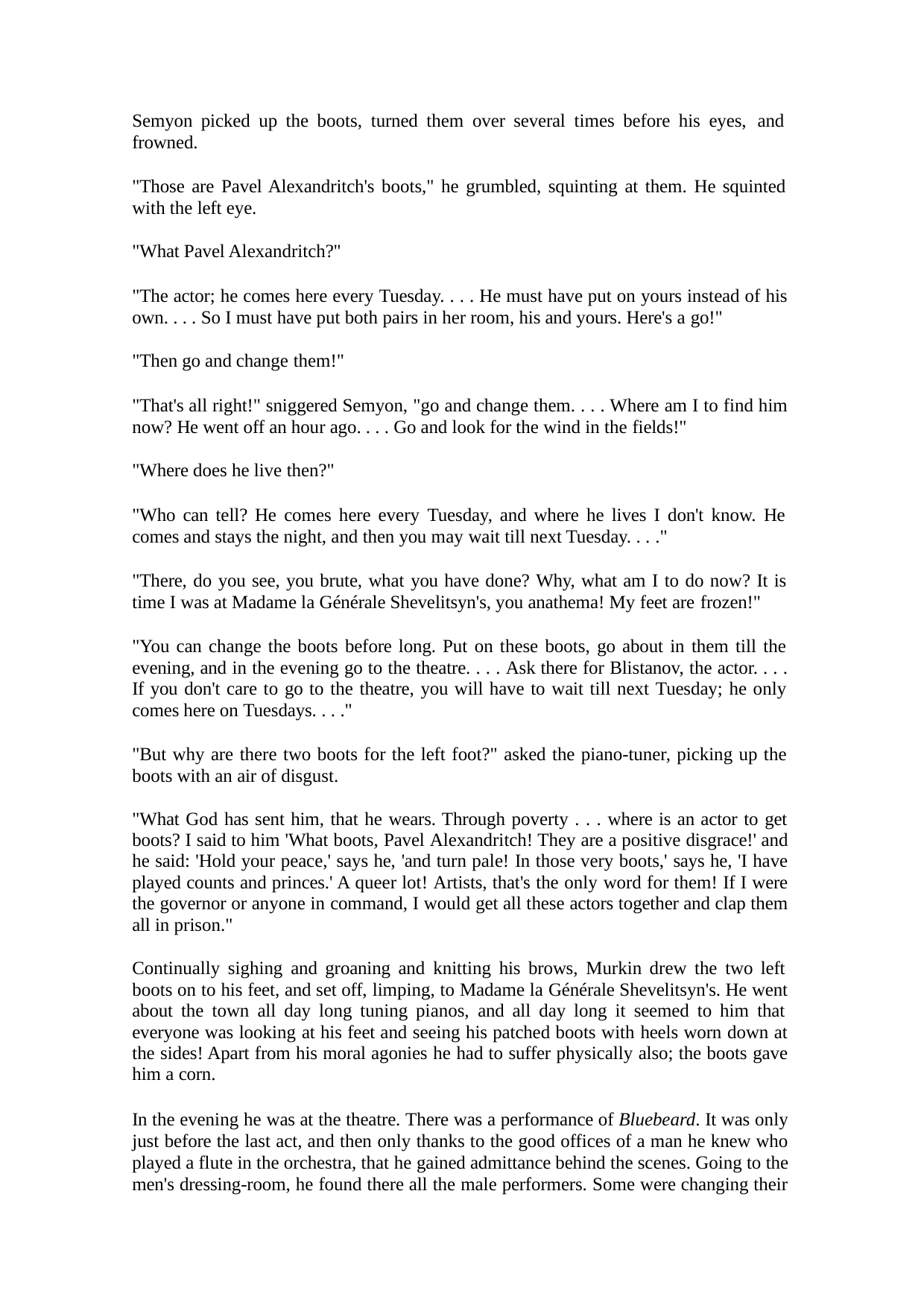

Semyon picked up the boots, turned them over several times before his eyes, and  frowned.

"Those are Pavel Alexandritch's boots," he grumbled, squinting at them. He squinted  with the left eye.

"What Pavel Alexandritch?"

"The actor; he comes here every Tuesday. . . . He must have put on yours instead of his  own. . . . So I must have put both pairs in her room, his and yours. Here's a go!"

"Then go and change them!"

"That's all right!" sniggered Semyon, "go and change them. . . . Where am I to find him  now? He went off an hour ago. . . . Go and look for the wind in the fields!"

"Where does he live then?"

"Who can tell? He comes here every Tuesday, and where he lives I don't know. He  comes and stays the night, and then you may wait till next Tuesday. . . ."

"There, do you see, you brute, what you have done? Why, what am I to do now? It is  time I was at Madame la Générale Shevelitsyn's, you anathema! My feet are frozen!"

"You can change the boots before long. Put on these boots, go about in them till the  evening, and in the evening go to the theatre. . . . Ask there for Blistanov, the actor. . . .  If you don't care to go to the theatre, you will have to wait till next Tuesday; he only  comes here on Tuesdays. . . ."

"But why are there two boots for the left foot?" asked the piano-tuner, picking up the  boots with an air of disgust.

"What God has sent him, that he wears. Through poverty . . . where is an actor to get  boots? I said to him 'What boots, Pavel Alexandritch! They are a positive disgrace!' and  he said: 'Hold your peace,' says he, 'and turn pale! In those very boots,' says he, 'I have  played counts and princes.' A queer lot! Artists, that's the only word for them! If I were  the governor or anyone in command, I would get all these actors together and clap them  all in prison."

Continually sighing and groaning and knitting his brows, Murkin drew the two left  boots on to his feet, and set off, limping, to Madame la Générale Shevelitsyn's. He went  about the town all day long tuning pianos, and all day long it seemed to him that  everyone was looking at his feet and seeing his patched boots with heels worn down at  the sides! Apart from his moral agonies he had to suffer physically also; the boots gave  him a corn.

In the evening he was at the theatre. There was a performance of Bluebeard. It was only  just before the last act, and then only thanks to the good offices of a man he knew who  played a flute in the orchestra, that he gained admittance behind the scenes. Going to the  men's dressing-room, he found there all the male performers. Some were changing their